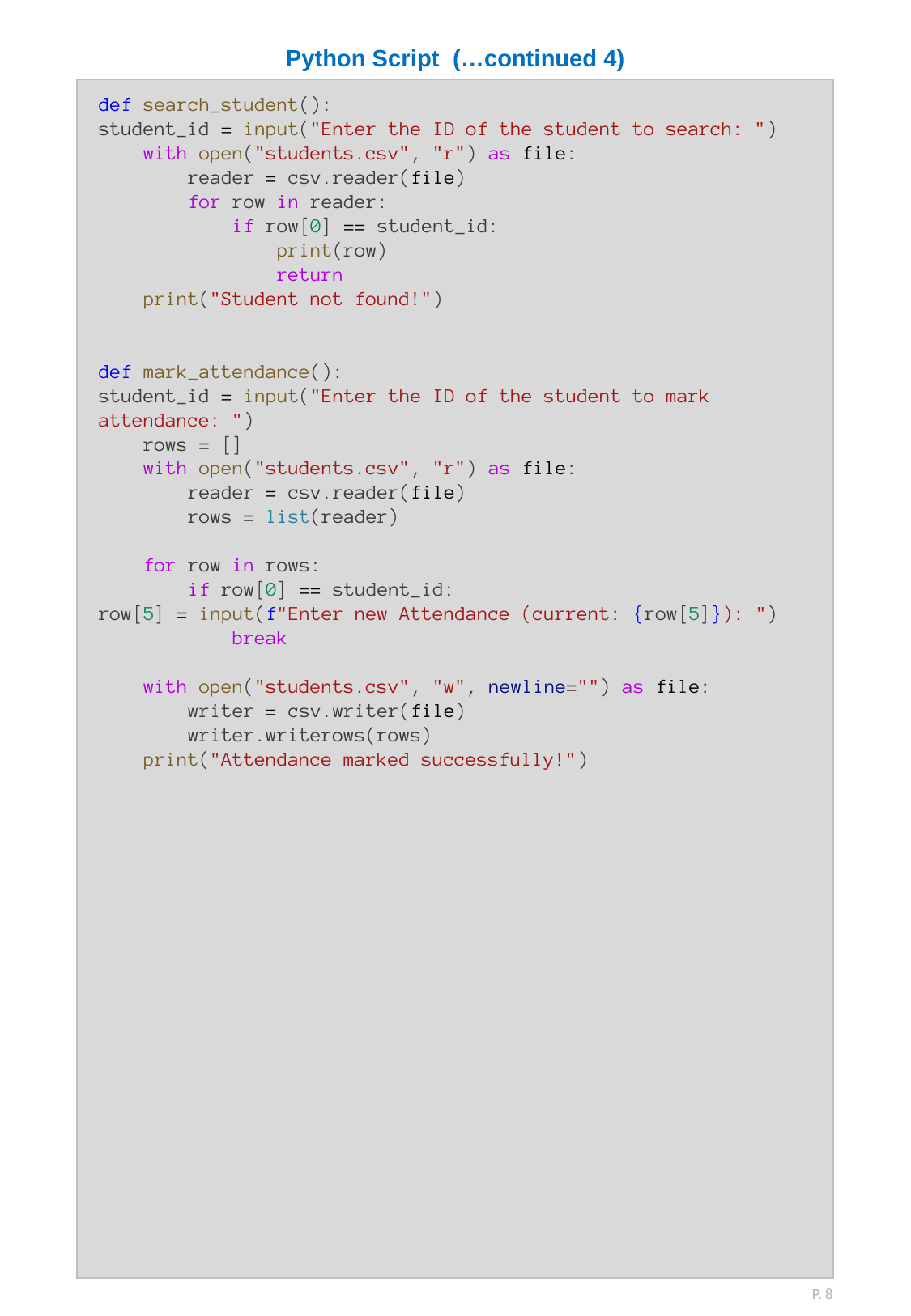

Python Script  (…continued 4)

def search_student():
student_id = input("Enter the ID of the student to search: ")
    with open("students.csv", "r") as file:
        reader = csv.reader(file)
        for row in reader:
            if row[0] == student_id:
                print(row)
                return
    print("Student not found!")

def mark_attendance():
student_id = input("Enter the ID of the student to mark attendance: ")
    rows = []
    with open("students.csv", "r") as file:
        reader = csv.reader(file)
        rows = list(reader)
    for row in rows:
        if row[0] == student_id:
row[5] = input(f"Enter new Attendance (current: {row[5]}): ")
            break
    with open("students.csv", "w", newline="") as file:
        writer = csv.writer(file)
        writer.writerows(rows)
    print("Attendance marked successfully!")
P. 8